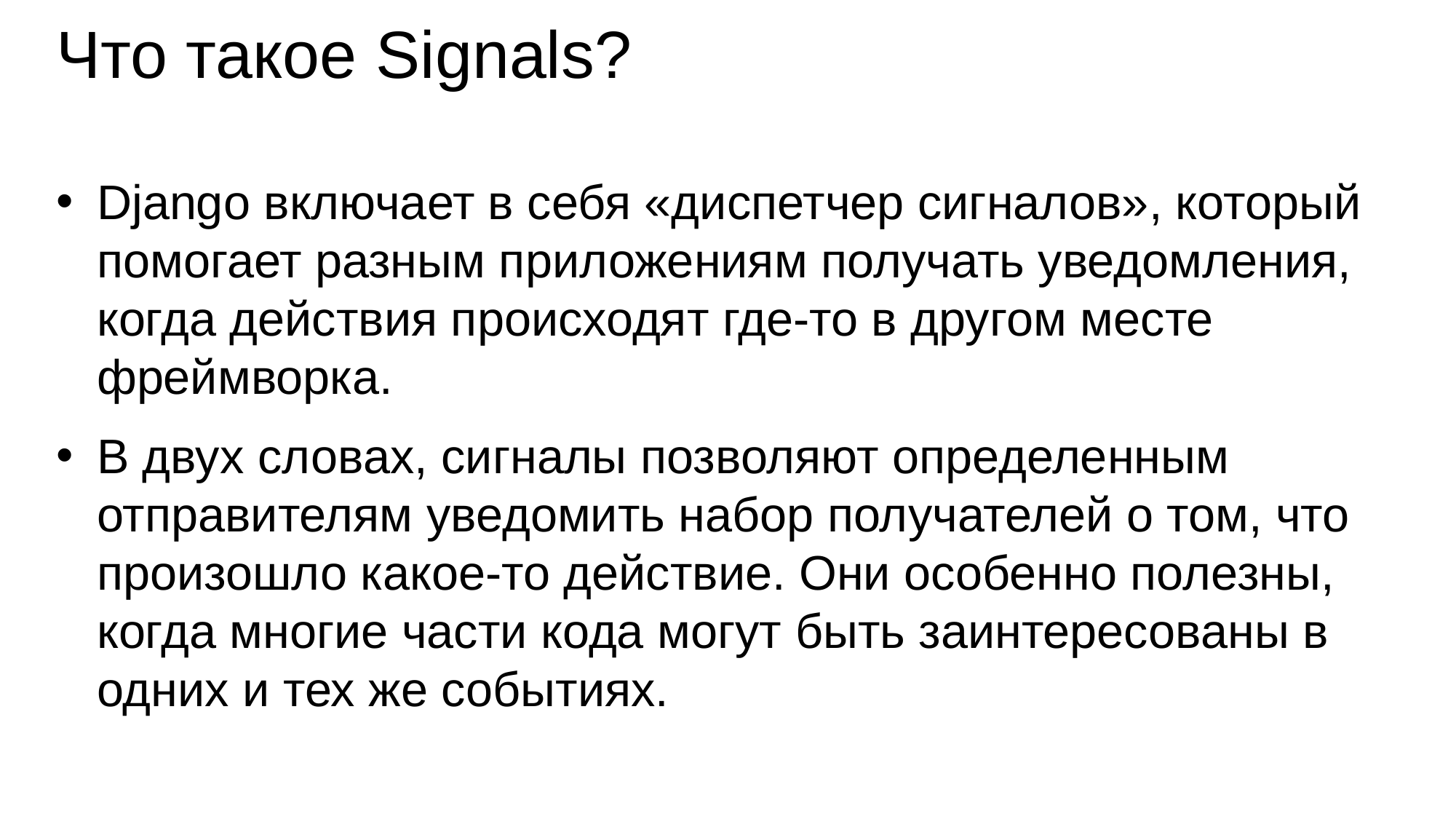

# Что такое Signals?
Django включает в себя «диспетчер сигналов», который помогает разным приложениям получать уведомления, когда действия происходят где-то в другом месте фреймворка.
В двух словах, сигналы позволяют определенным отправителям уведомить набор получателей о том, что произошло какое-то действие. Они особенно полезны, когда многие части кода могут быть заинтересованы в одних и тех же событиях.